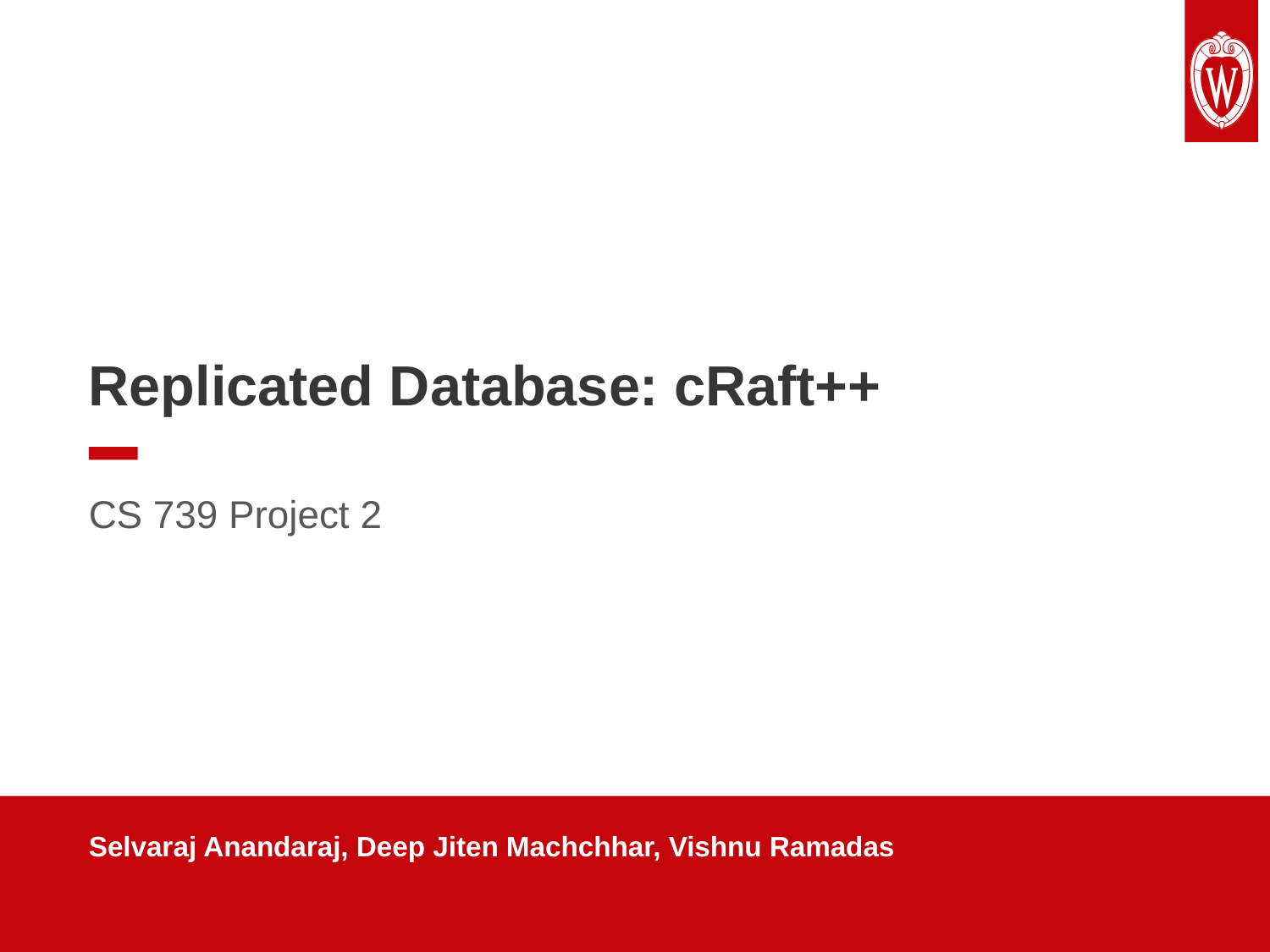

White title slide
Replicated Database: cRaft++
CS 739 Project 2
Selvaraj Anandaraj, Deep Jiten Machchhar, Vishnu Ramadas